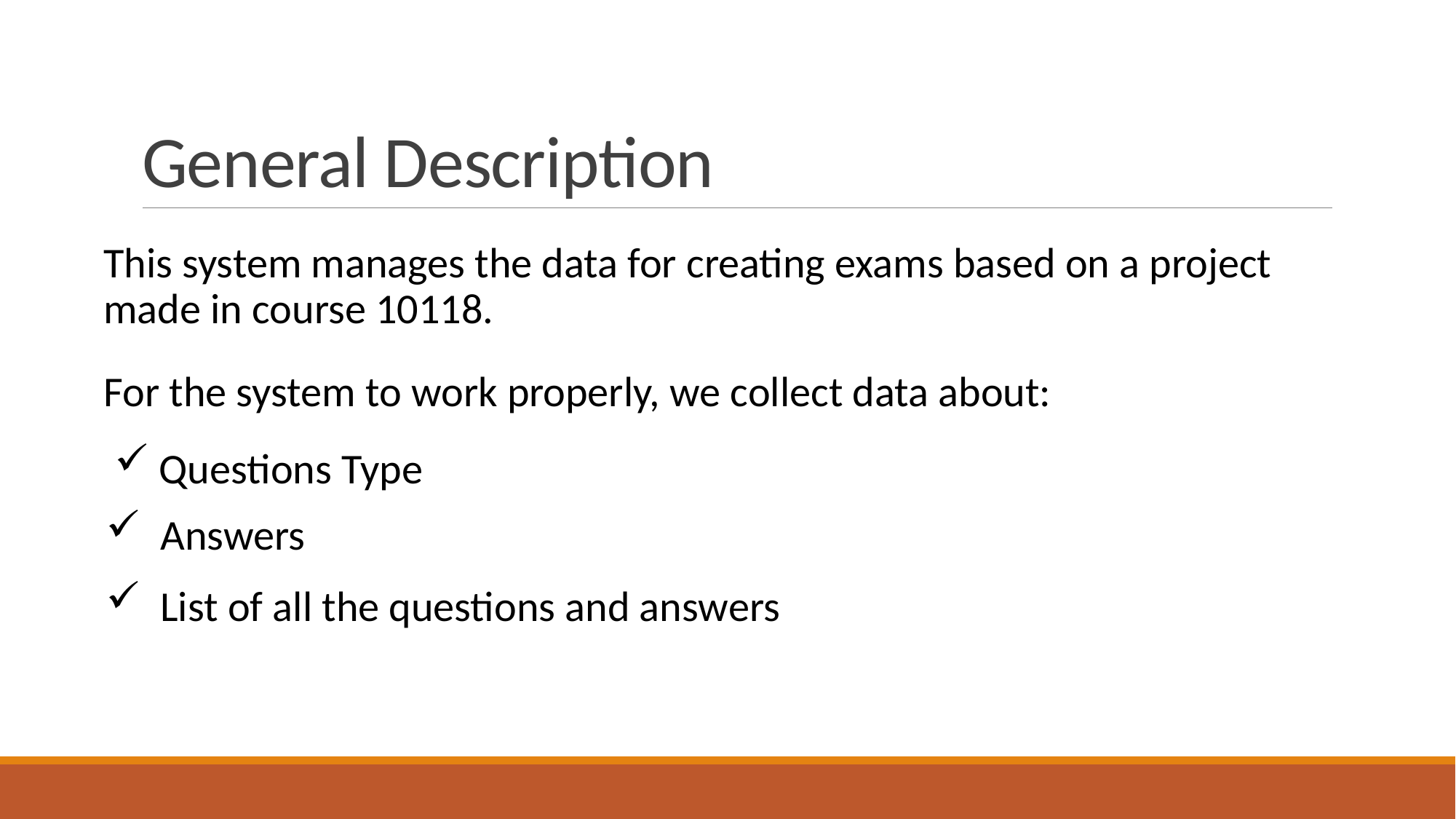

# General Description
This system manages the data for creating exams based on a project made in course 10118.

For the system to work properly, we collect data about:

 Questions Type
Answers
  List of all the questions and answers